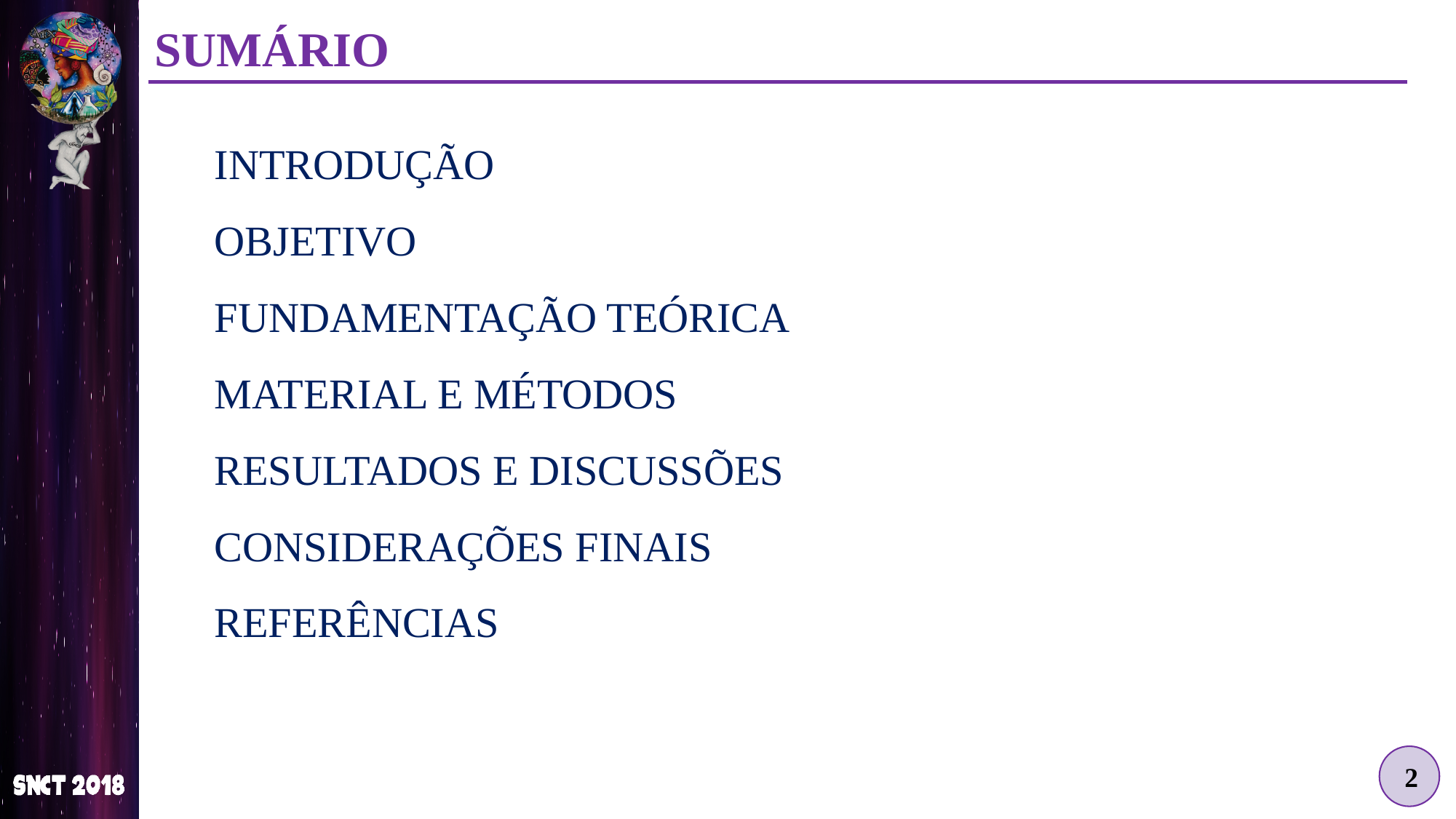

SUMÁRIO
INTRODUÇÃO
OBJETIVO
FUNDAMENTAÇÃO TEÓRICA
MATERIAL E MÉTODOS
RESULTADOS E DISCUSSÕES
CONSIDERAÇÕES FINAIS
REFERÊNCIAS
2